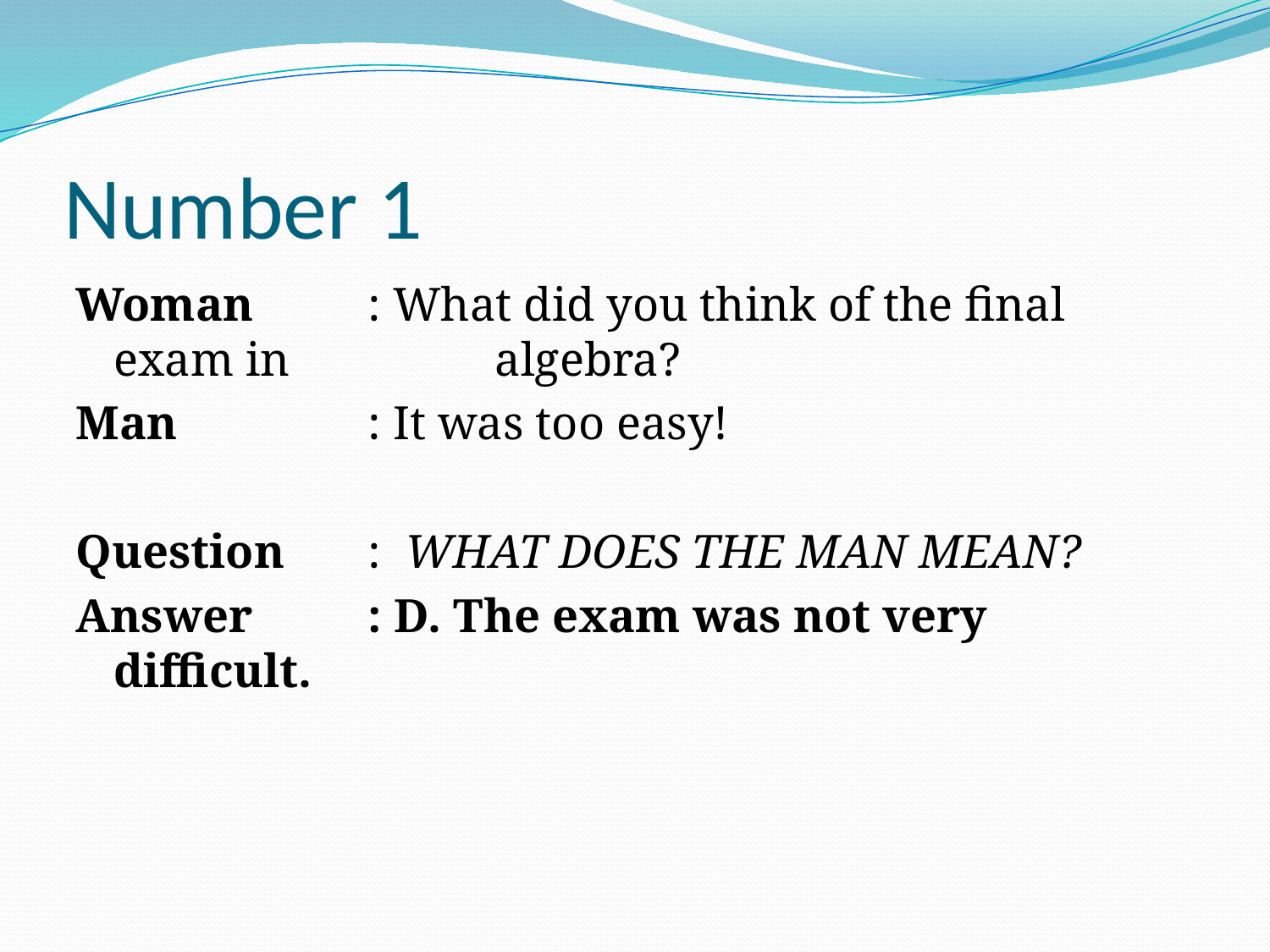

# Number 1
Woman	: What did you think of the final exam in 		algebra?
Man		: It was too easy!

Question	:  WHAT DOES THE MAN MEAN?
Answer	: D. The exam was not very difficult.